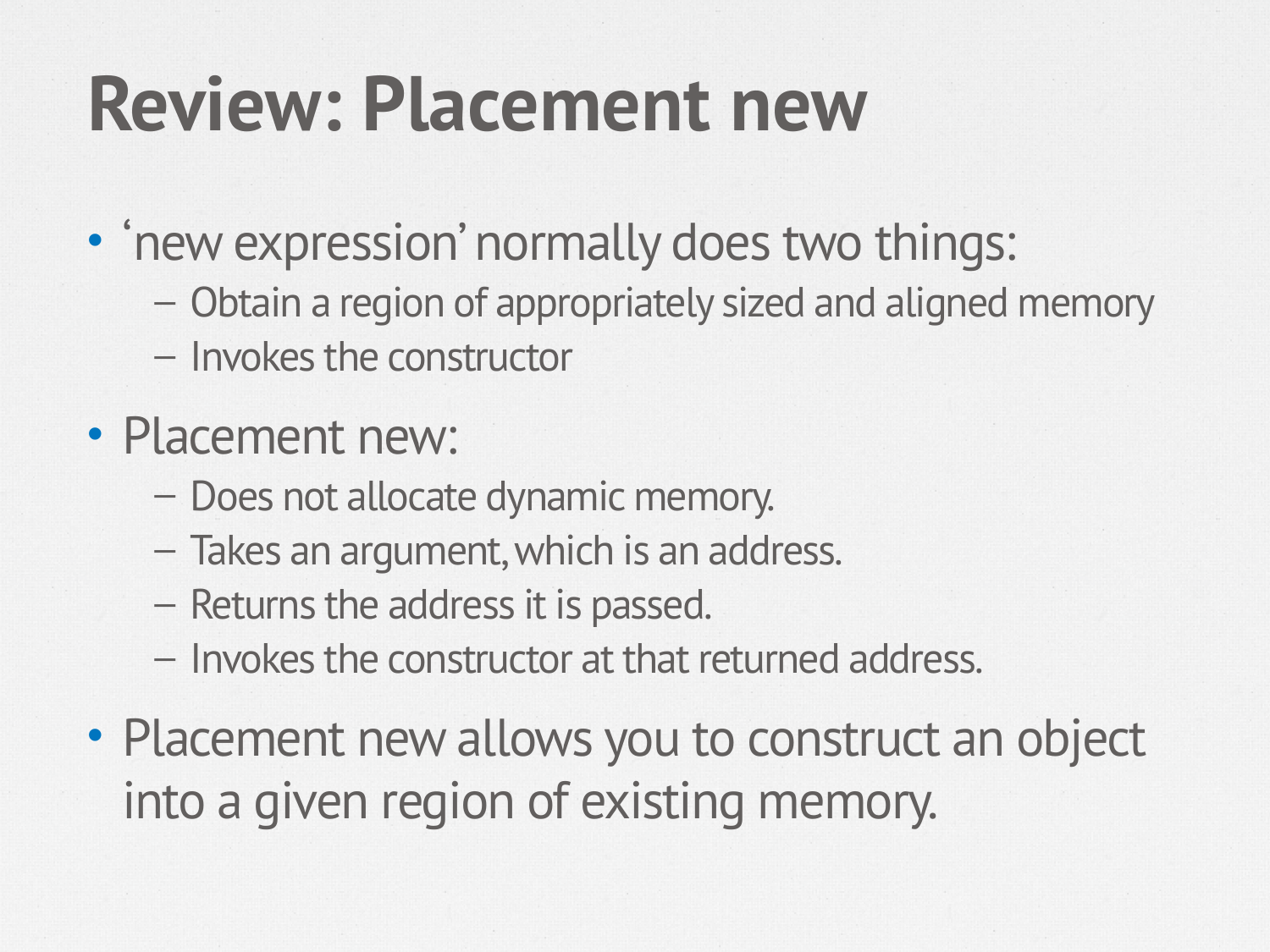

# Review: Placement new
‘new expression’ normally does two things:
Obtain a region of appropriately sized and aligned memory
Invokes the constructor
Placement new:
Does not allocate dynamic memory.
Takes an argument, which is an address.
Returns the address it is passed.
Invokes the constructor at that returned address.
Placement new allows you to construct an object into a given region of existing memory.